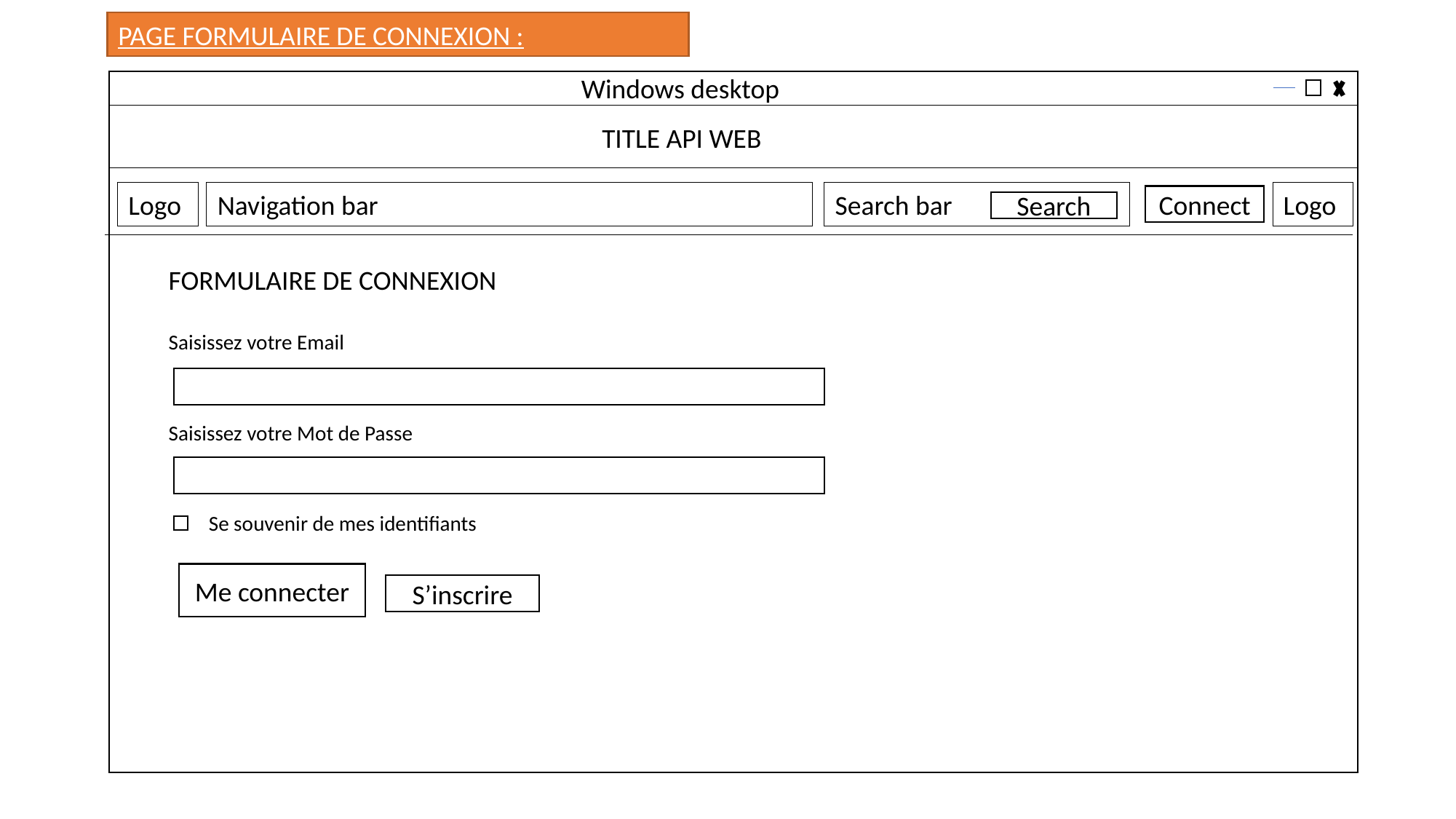

PAGE FORMULAIRE DE CONNEXION :
Windows desktop

TITLE API WEB
Logo
Navigation bar
Search bar
Logo
Connect
Search
FORMULAIRE DE CONNEXION
Saisissez votre Email

Saisissez votre Mot de Passe

Se souvenir de mes identifiants

Me connecter
S’inscrire